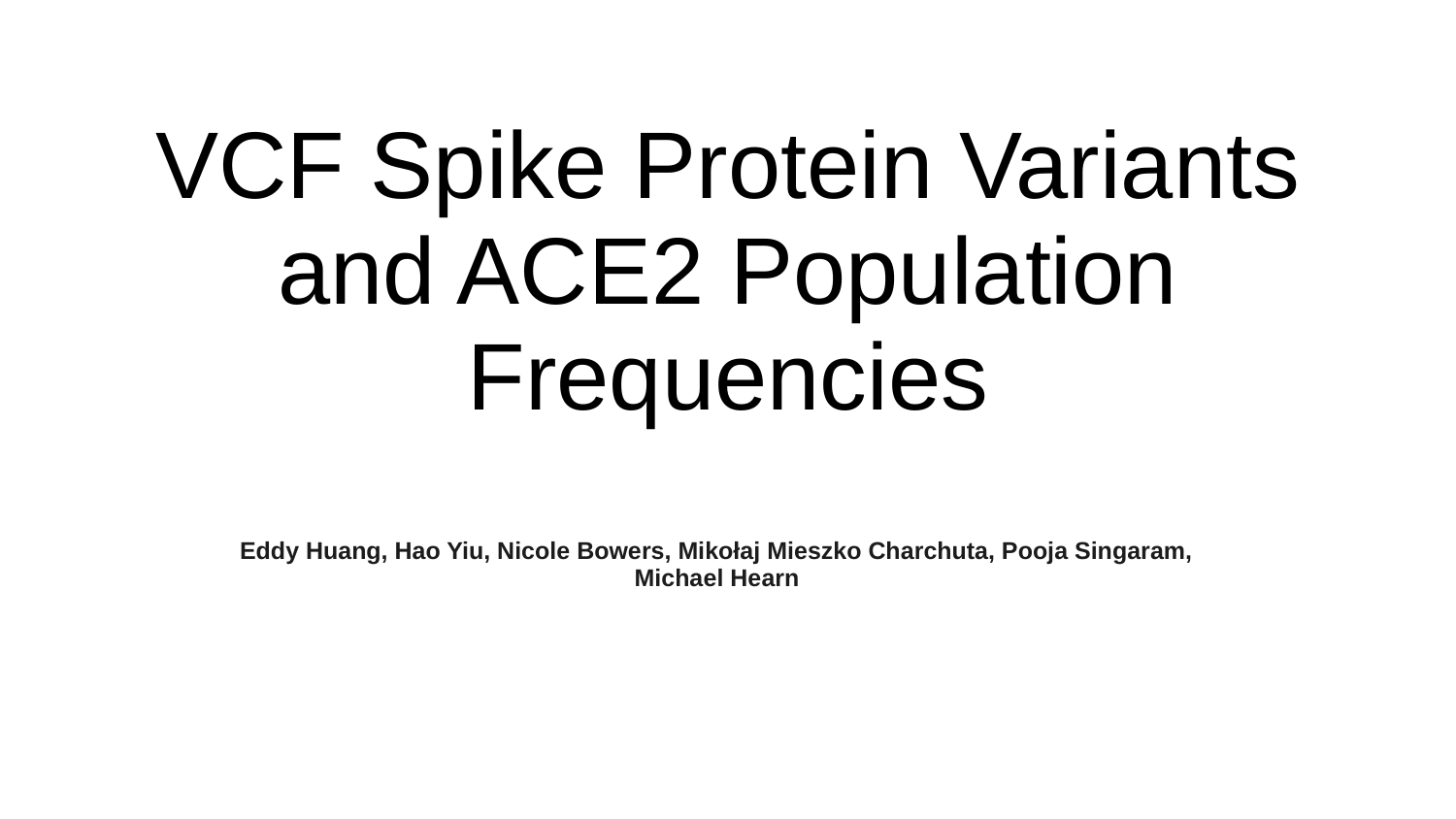

# VCF Spike Protein Variants and ACE2 Population Frequencies
Eddy Huang, Hao Yiu, Nicole Bowers, Mikołaj Mieszko Charchuta, Pooja Singaram,
Michael Hearn